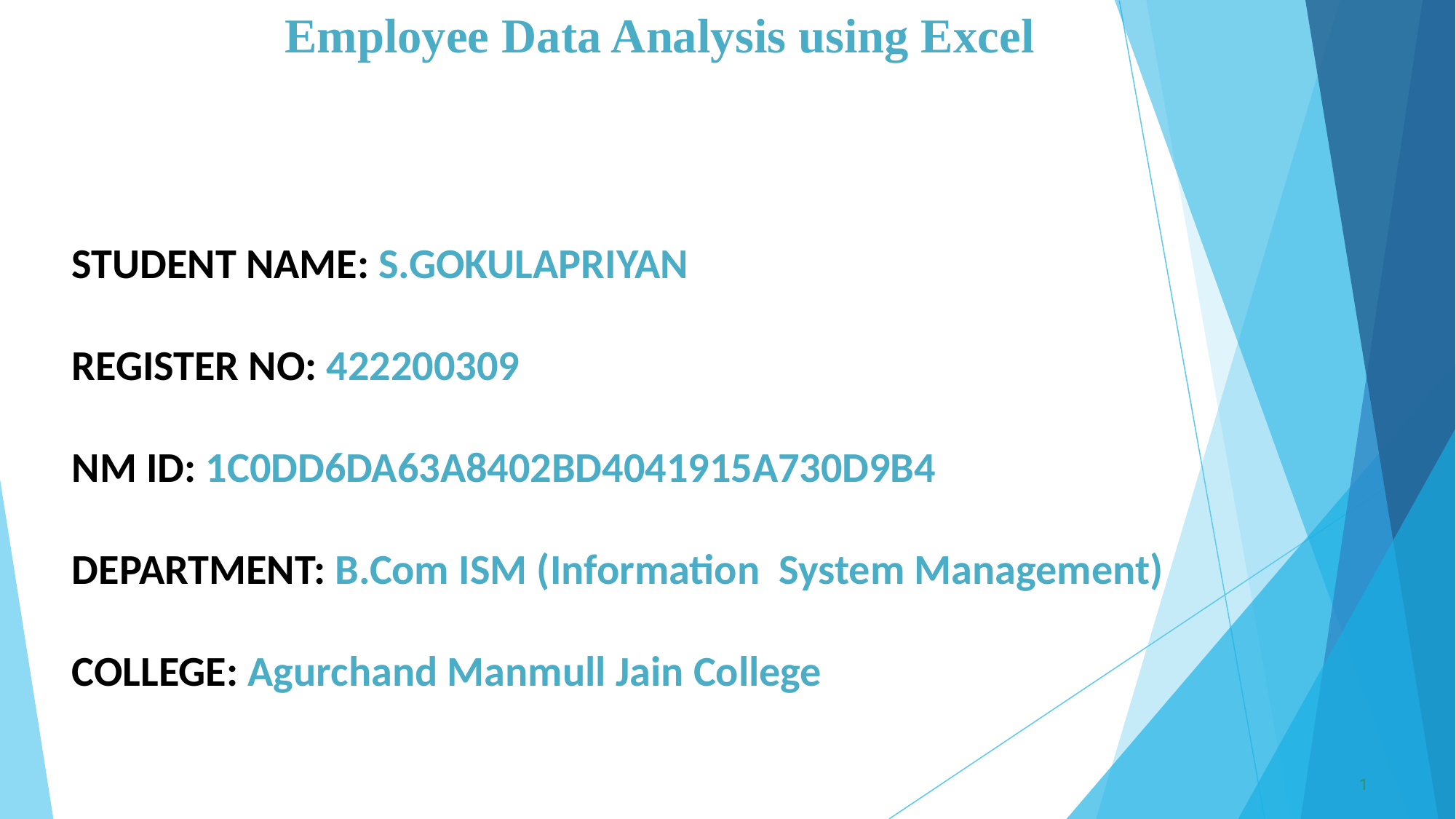

# Employee Data Analysis using Excel
STUDENT NAME: S.GOKULAPRIYAN

REGISTER NO: 422200309

NM ID: 1C0DD6DA63A8402BD4041915A730D9B4

DEPARTMENT: B.Com ISM (Information  System Management)

COLLEGE: Agurchand Manmull Jain College

1